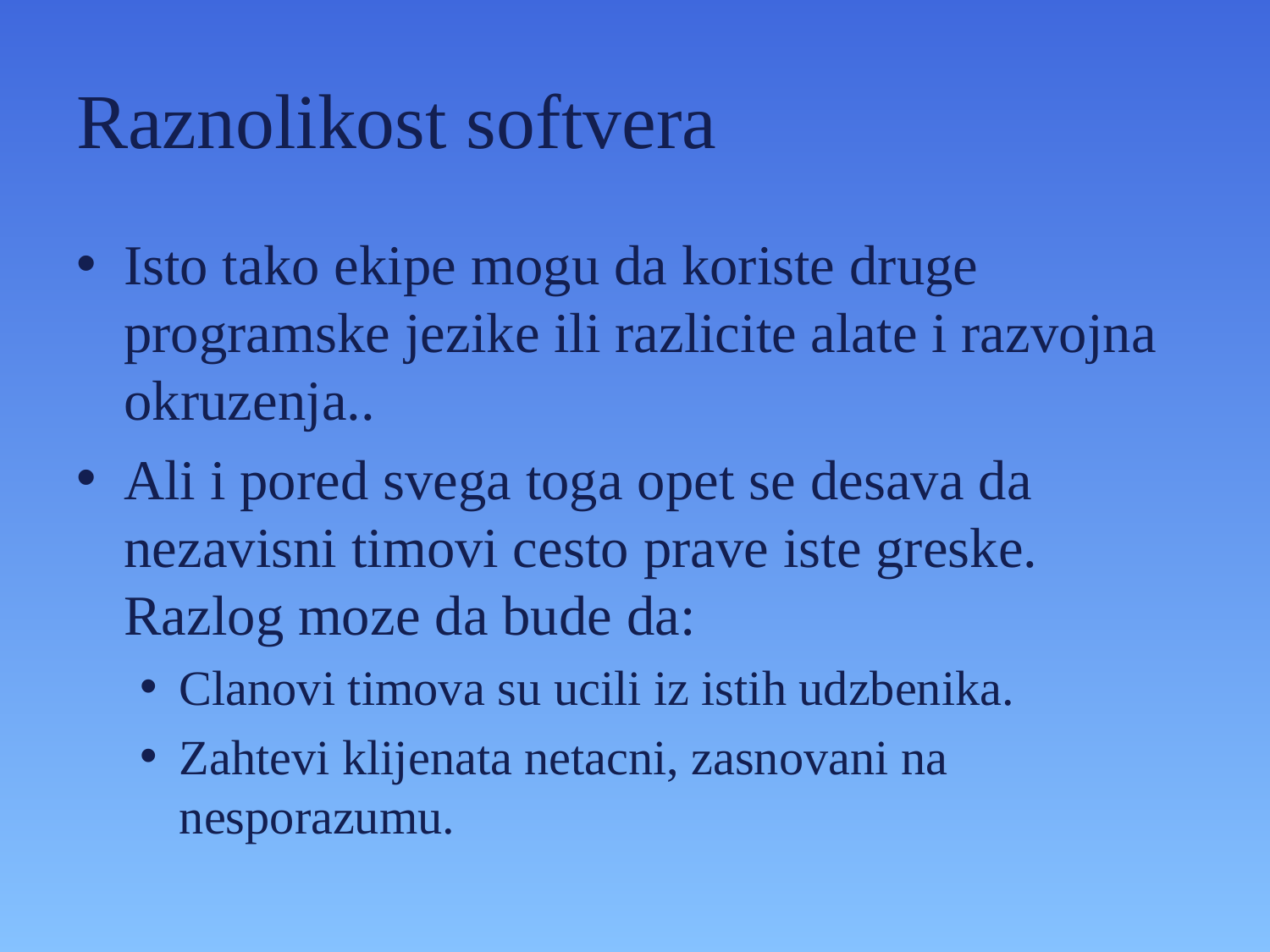

# Raznolikost softvera
Isto tako ekipe mogu da koriste druge programske jezike ili razlicite alate i razvojna okruzenja..
Ali i pored svega toga opet se desava da nezavisni timovi cesto prave iste greske. Razlog moze da bude da:
Clanovi timova su ucili iz istih udzbenika.
Zahtevi klijenata netacni, zasnovani na nesporazumu.